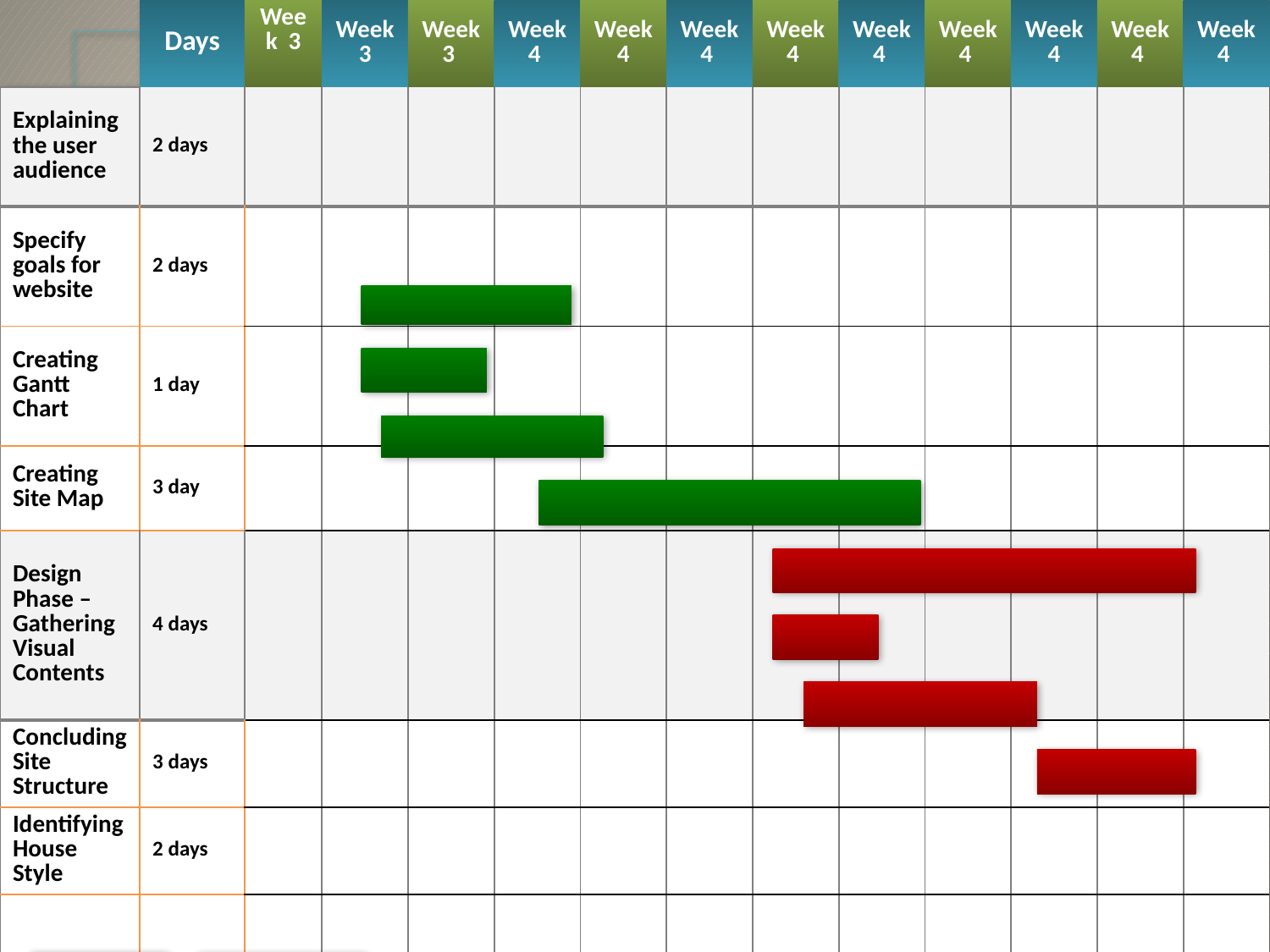

|  | Days | Week 3 | Week 3 | Week 3 | Week 4 | Week 4 | Week 4 | Week 4 | Week 4 | Week 4 | Week 4 | Week 4 | Week 4 |
| --- | --- | --- | --- | --- | --- | --- | --- | --- | --- | --- | --- | --- | --- |
| Explaining the user audience | 2 days |  |  |  |  |  |  |  |  |  |  |  |  |
| Specify goals for website | 2 days |  |  |  |  |  |  |  |  |  |  |  |  |
| Creating Gantt Chart | 1 day |  |  |  |  |  |  |  |  |  |  |  |  |
| Creating Site Map | 3 day |  |  |  |  |  |  |  |  |  |  |  |  |
| Design Phase – Gathering Visual Contents | 4 days |  |  |  |  |  |  |  |  |  |  |  |  |
| Concluding Site Structure | 3 days |  |  |  |  |  |  |  |  |  |  |  |  |
| Identifying House Style | 2 days |  |  |  |  |  |  |  |  |  |  |  |  |
|  |  |  |  |  |  |  |  |  |  |  |  |  |  |

Gurveena
Kathryn